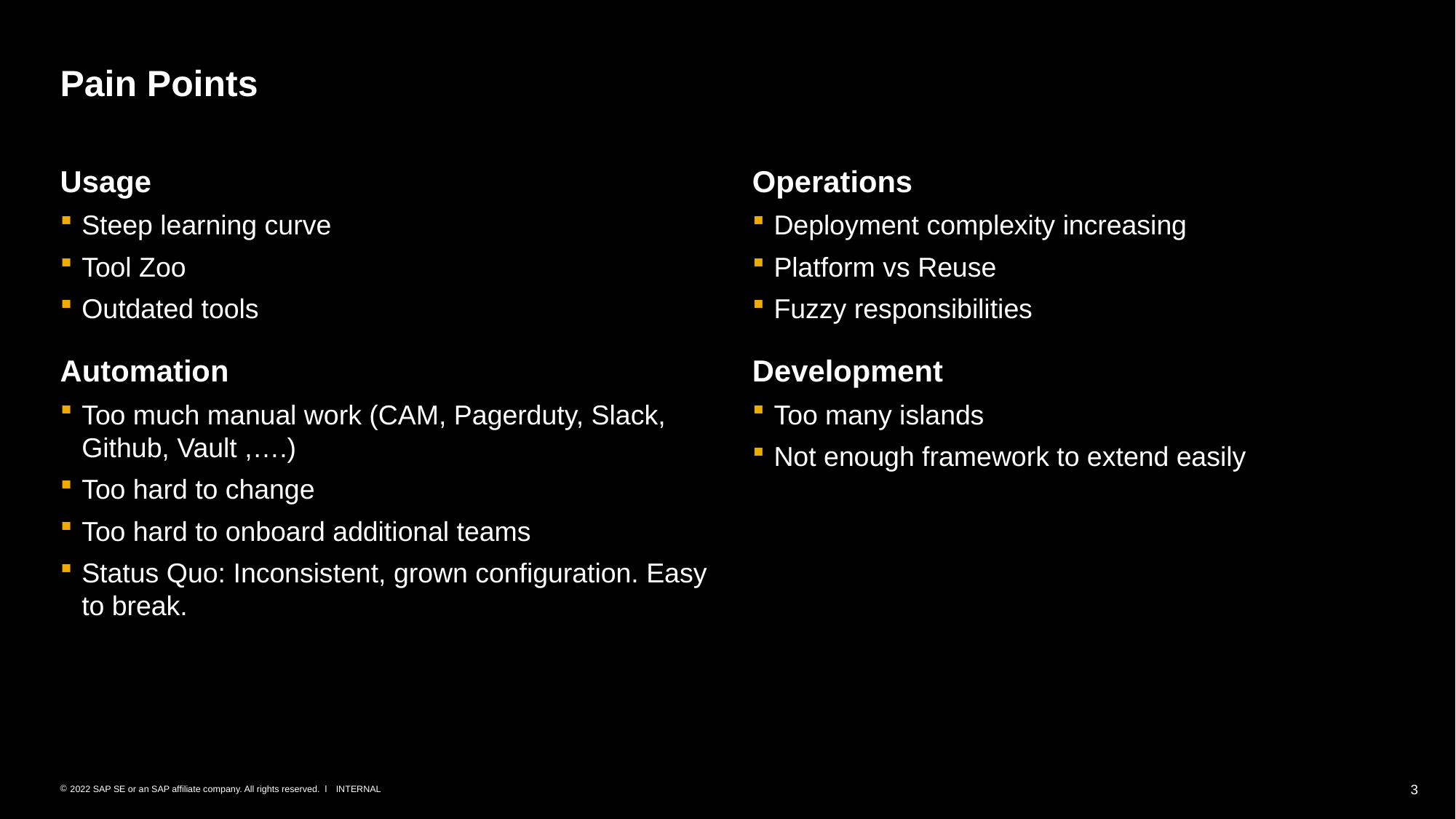

# Pain Points
Usage
Steep learning curve
Tool Zoo
Outdated tools
Automation
Too much manual work (CAM, Pagerduty, Slack, Github, Vault ,….)
Too hard to change
Too hard to onboard additional teams
Status Quo: Inconsistent, grown configuration. Easy to break.

Operations
Deployment complexity increasing
Platform vs Reuse
Fuzzy responsibilities
Development
Too many islands
Not enough framework to extend easily